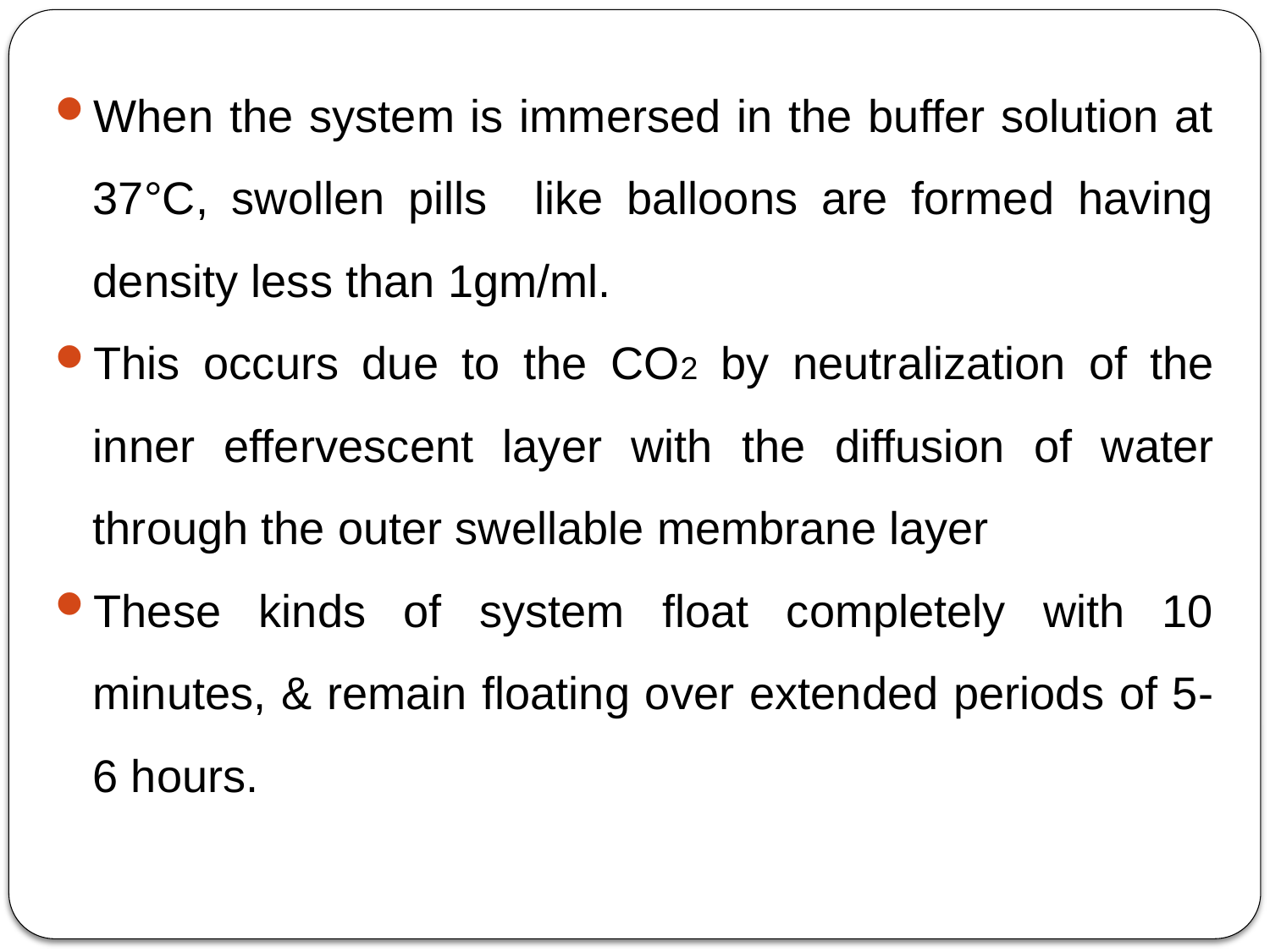

When the system is immersed in the buffer solution at 37°C, swollen pills  like balloons are formed having density less than 1gm/ml.
This occurs due to the CO2 by neutralization of the inner effervescent layer with the diffusion of water through the outer swellable membrane layer
These kinds of system float completely with 10 minutes, & remain floating over extended periods of 5-6 hours.
55